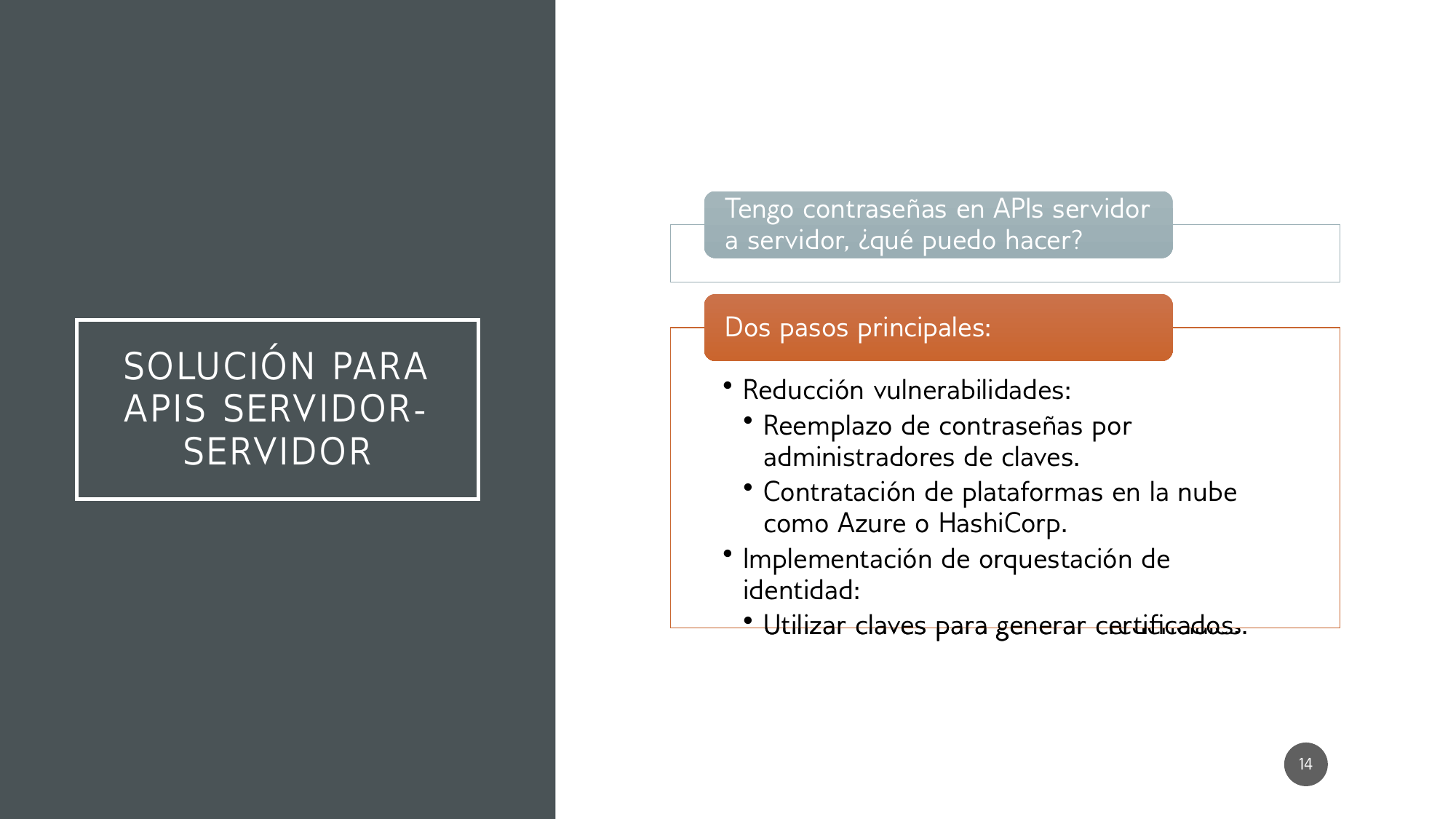

Tengo contraseñas en APIs servidor a servidor, ¿qué puedo hacer

Dos pasos principales:
Reducción vulnerabilidades:
Reemplazo de contraseñas por administradores de claves.
Contratación de plataformas en la nube como Azure o HashiCorp.
Implementación de orquestación de identidad:
Utilizar claves para generar credenciales.
Tengo contraseñas en APIs servidor a servidor, ¿qué puedo hacer?

Dos pasos principales:
Reducción vulnerabilidades:
Reemplazo de contraseñas por administradores de claves.
Contratación de plataformas en la nube como Azure o HashiCorp.
Implementación de orquestación de identidad:
Utilizar claves para generar certificados.
# Solución para APIs servidor-servidor
14